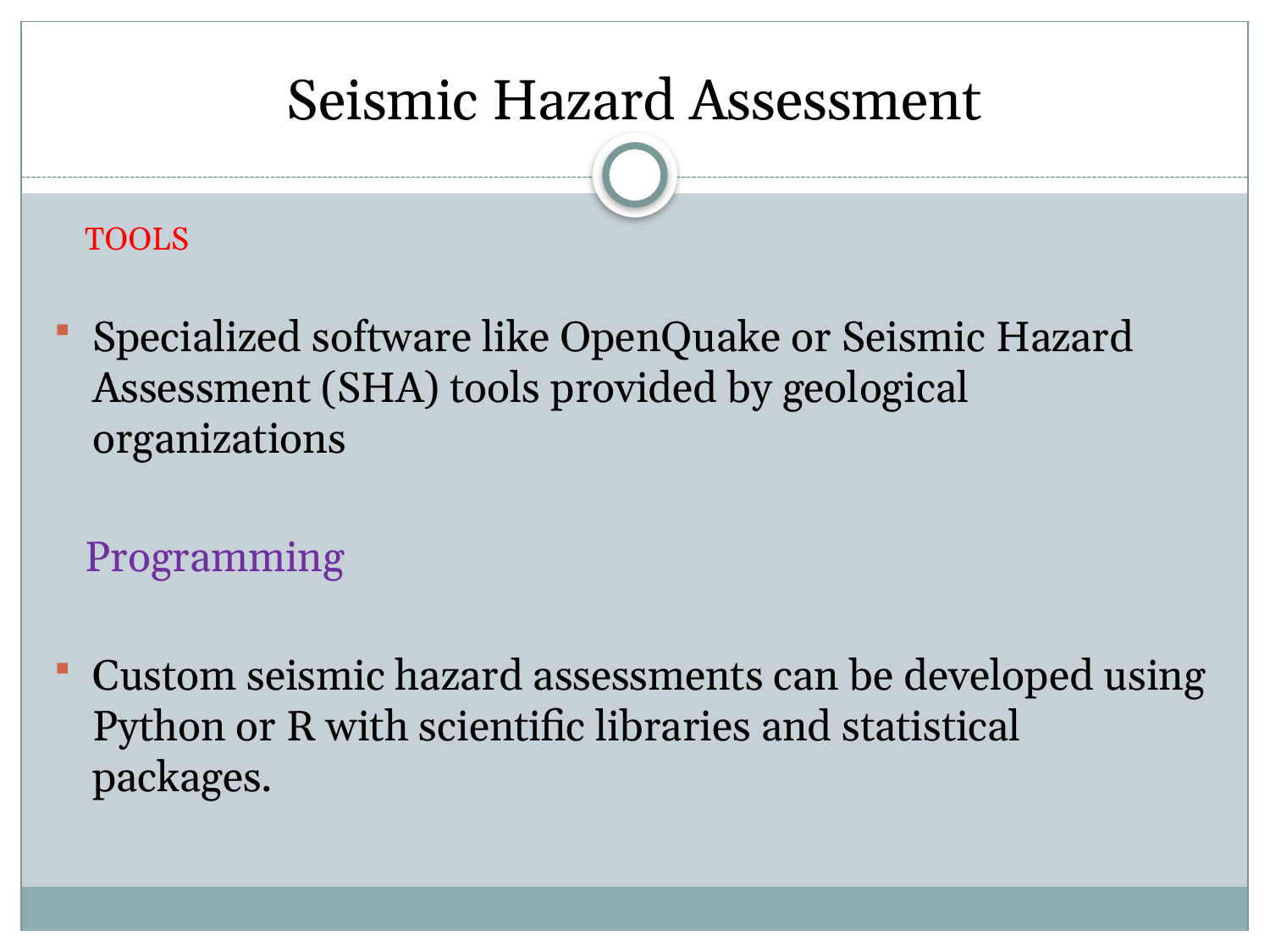

# Seismic Hazard Assessment
    TOOLS

Specialized software like OpenQuake or Seismic Hazard Assessment (SHA) tools provided by geological organizations

   Programming

Custom seismic hazard assessments can be developed using Python or R with scientific libraries and statistical packages.